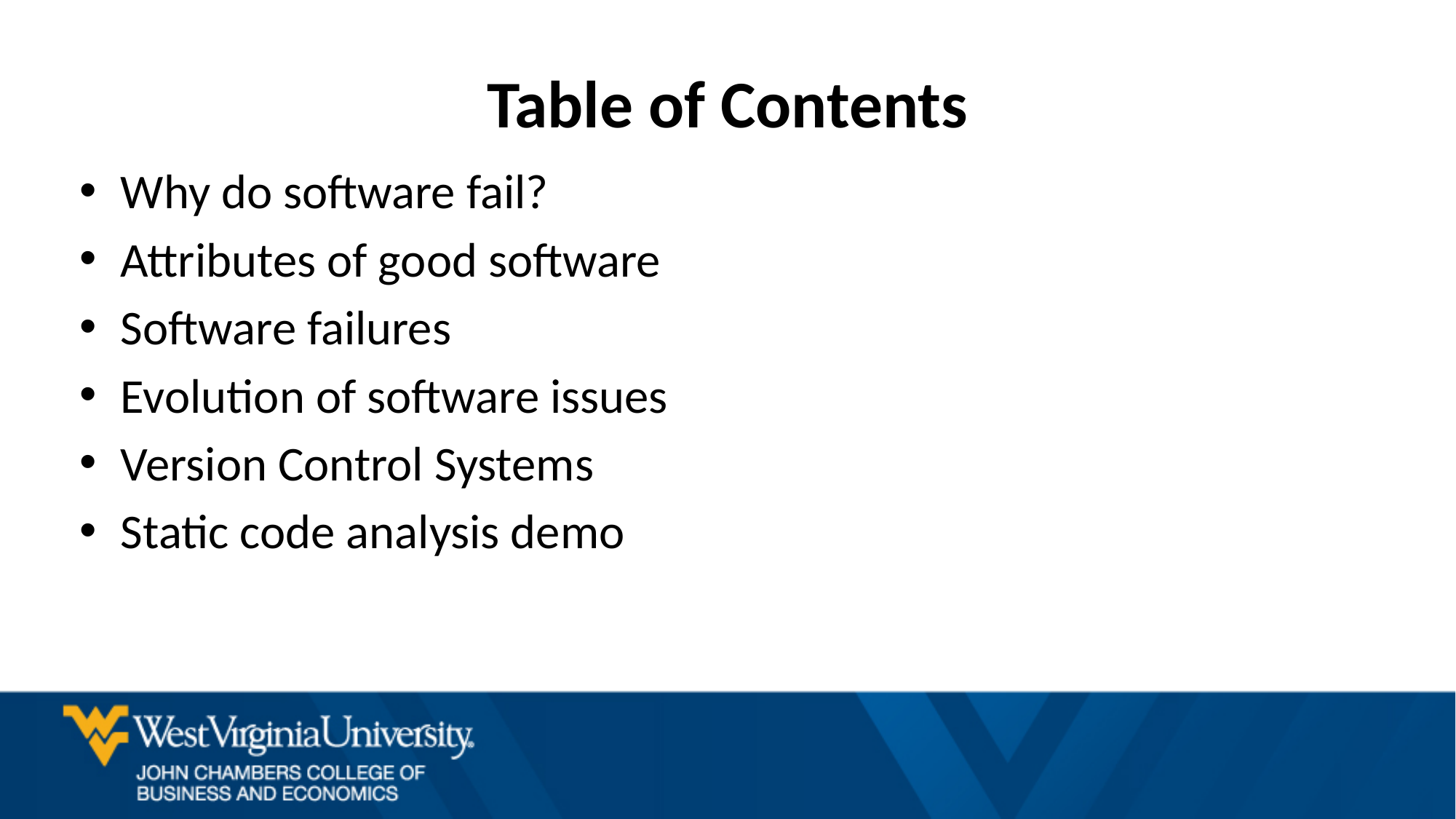

# Table of Contents
Why do software fail?
Attributes of good software
Software failures
Evolution of software issues
Version Control Systems
Static code analysis demo